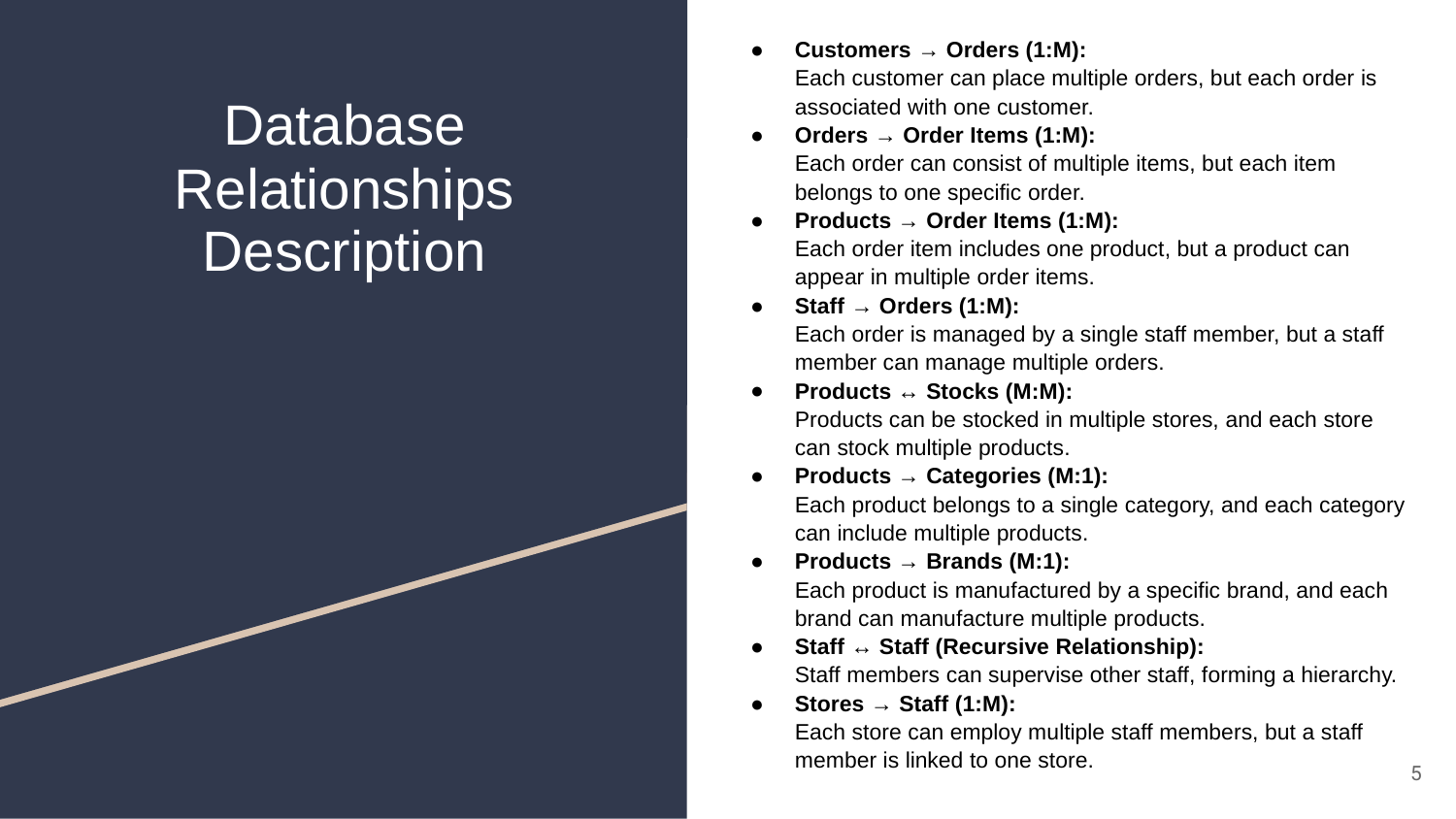

Customers → Orders (1:M):
Each customer can place multiple orders, but each order is associated with one customer.
Orders → Order Items (1:M):
Each order can consist of multiple items, but each item belongs to one specific order.
Products → Order Items (1:M):
Each order item includes one product, but a product can appear in multiple order items.
Staff → Orders (1:M):
Each order is managed by a single staff member, but a staff member can manage multiple orders.
Products ↔ Stocks (M:M):
Products can be stocked in multiple stores, and each store can stock multiple products.
Products → Categories (M:1):
Each product belongs to a single category, and each category can include multiple products.
Products → Brands (M:1):
Each product is manufactured by a specific brand, and each brand can manufacture multiple products.
Staff ↔ Staff (Recursive Relationship):
Staff members can supervise other staff, forming a hierarchy.
Stores → Staff (1:M):
Each store can employ multiple staff members, but a staff member is linked to one store.
# Database Relationships Description
5